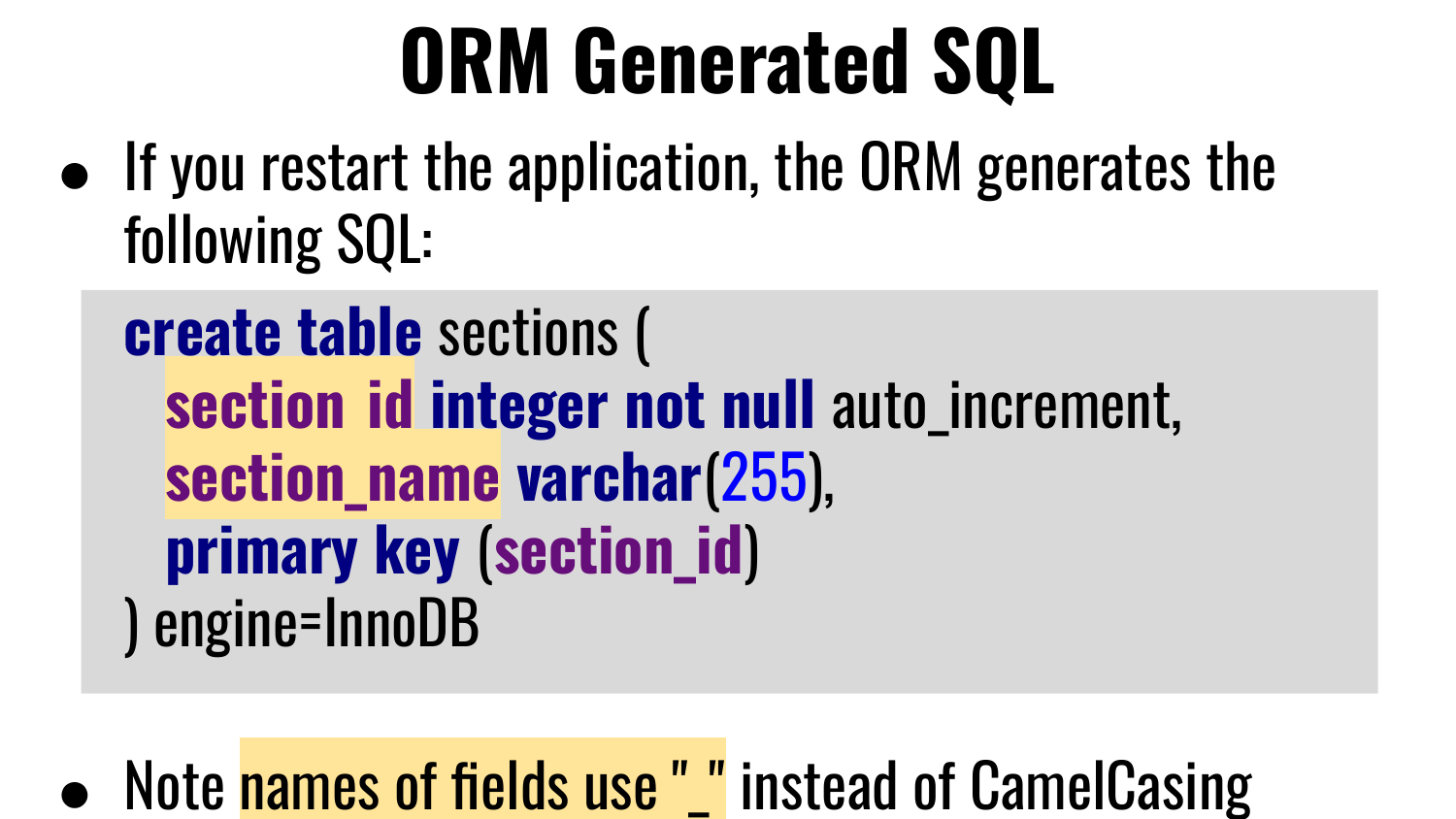

# ORM Generated SQL
If you restart the application, the ORM generates the following SQL:
create table sections (
   section_id integer not null auto_increment,
   section_name varchar(255),
   primary key (section_id)
) engine=InnoDB

Note names of fields use "_" instead of CamelCasing